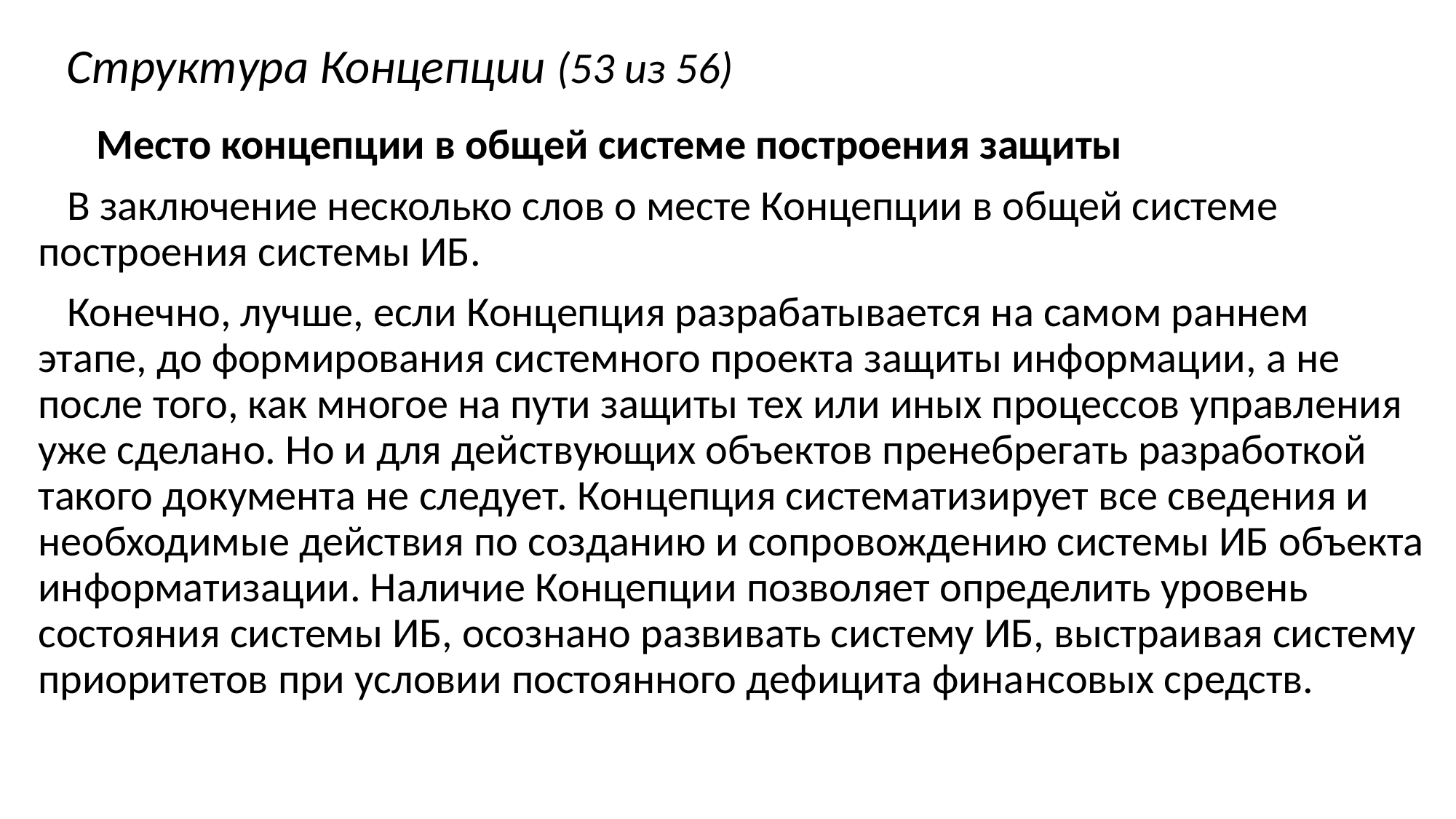

# Структура Концепции (53 из 56)
      Место концепции в общей системе построения защиты
   В заключение несколько слов о месте Концепции в общей системе построения системы ИБ.
   Конечно, лучше, если Концепция разрабатывается на самом раннем этапе, до формирования системного проекта защиты информации, а не после того, как многое на пути защиты тех или иных процессов управления уже сделано. Но и для действующих объектов пренебрегать разработкой такого документа не следует. Концепция систематизирует все сведения и необходимые действия по созданию и сопровождению системы ИБ объекта информатизации. Наличие Концепции позволяет определить уровень состояния системы ИБ, осознано развивать систему ИБ, выстраивая систему приоритетов при условии постоянного дефицита финансовых средств.